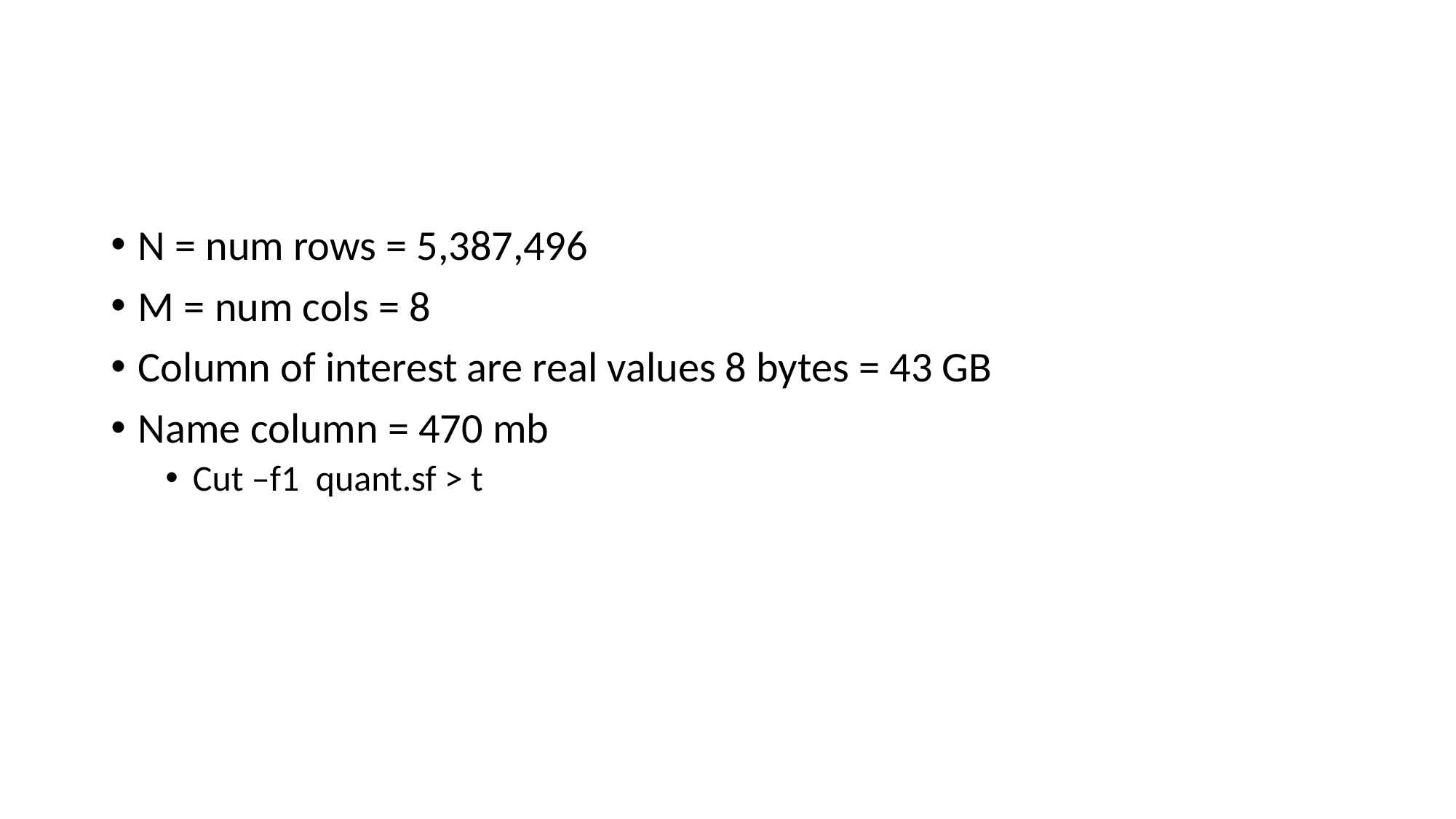

#
N = num rows = 5,387,496
M = num cols = 8
Column of interest are real values 8 bytes = 43 GB
Name column = 470 mb
Cut –f1  quant.sf > t